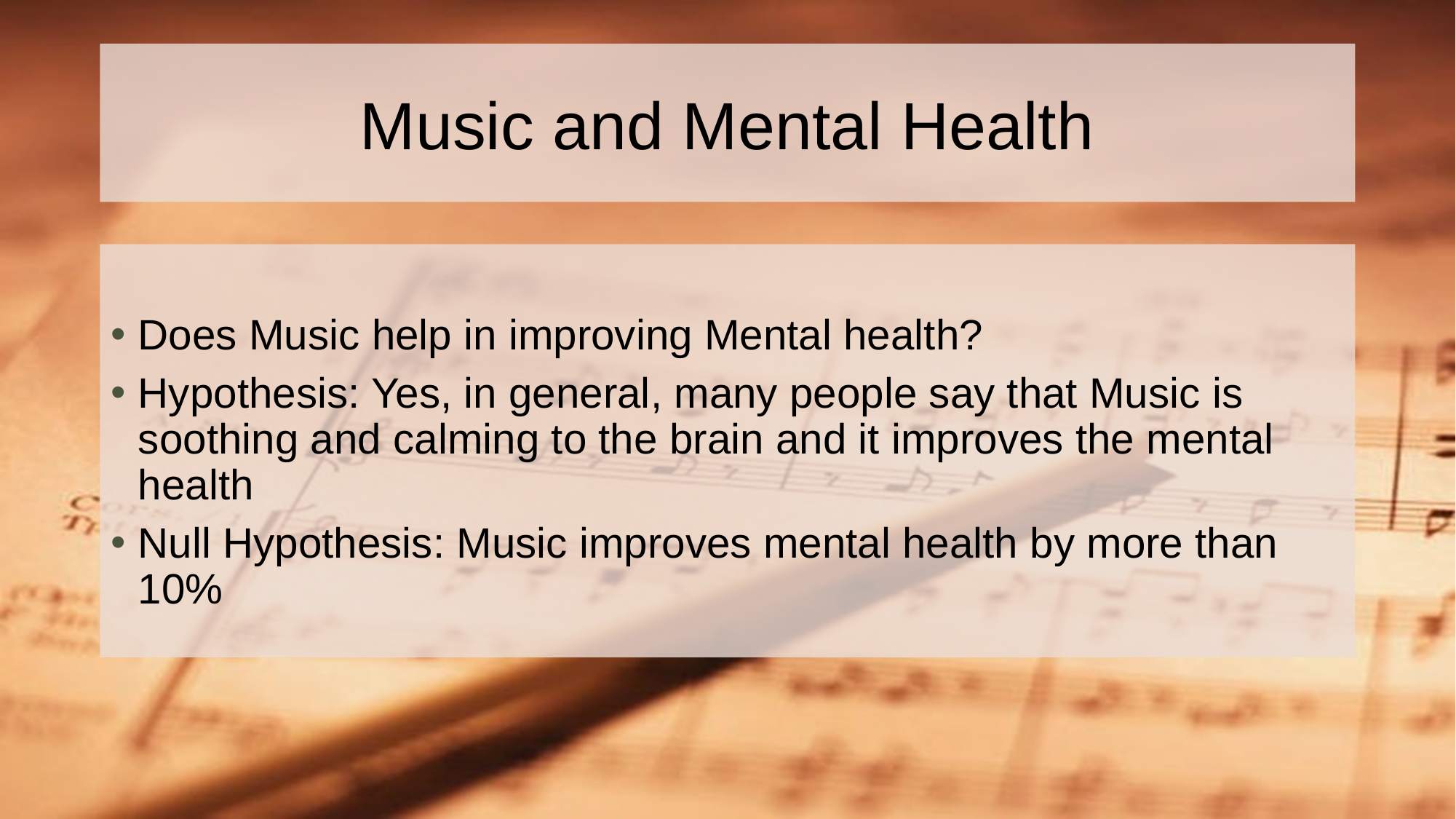

# Music and Mental Health

Does Music help in improving Mental health?
Hypothesis: Yes, in general, many people say that Music is soothing and calming to the brain and it improves the mental health
Null Hypothesis: Music improves mental health by more than 10%